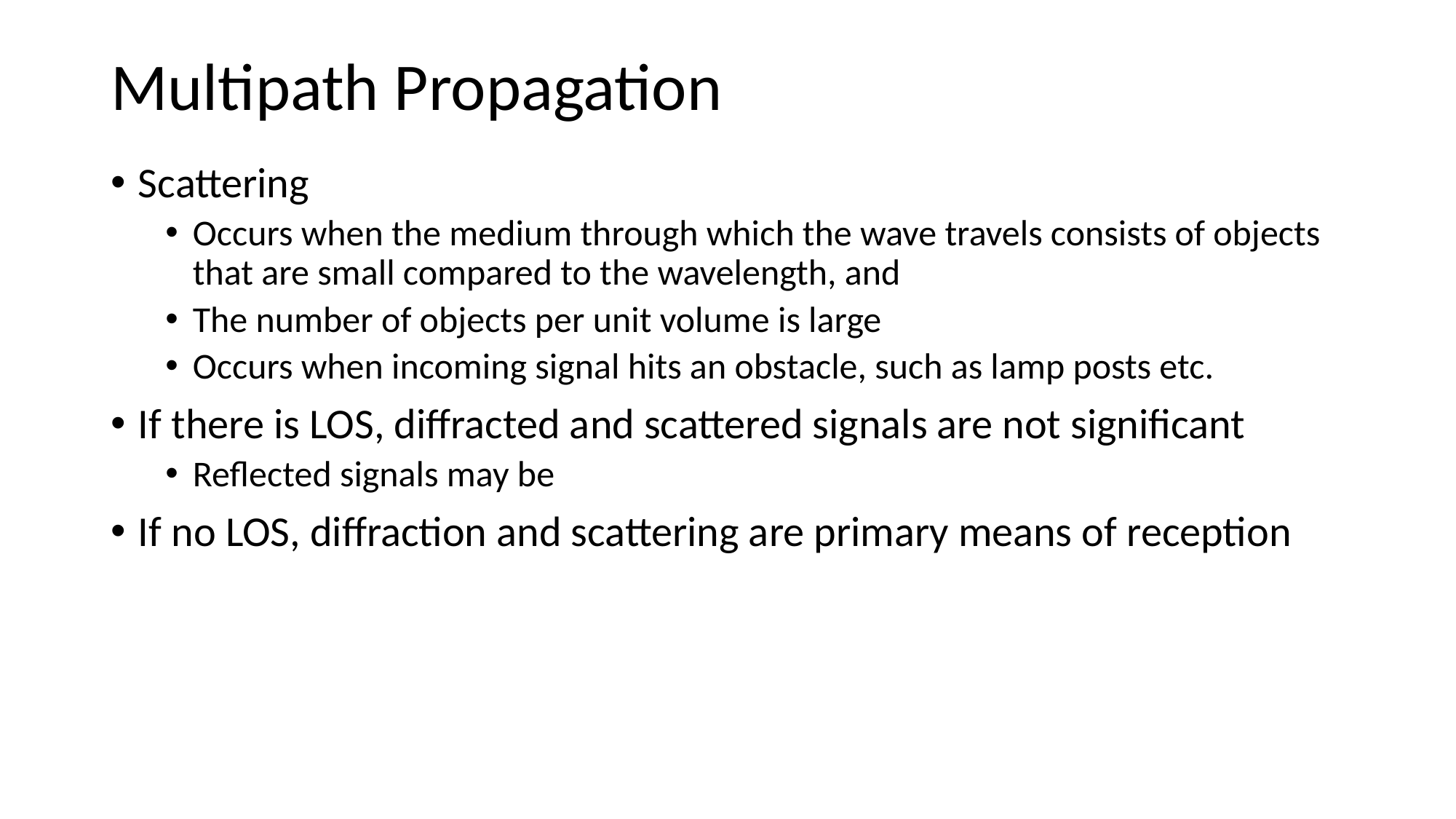

# Multipath Propagation
Scattering
Occurs when the medium through which the wave travels consists of objects that are small compared to the wavelength, and
The number of objects per unit volume is large
Occurs when incoming signal hits an obstacle, such as lamp posts etc.
If there is LOS, diffracted and scattered signals are not significant
Reflected signals may be
If no LOS, diffraction and scattering are primary means of reception